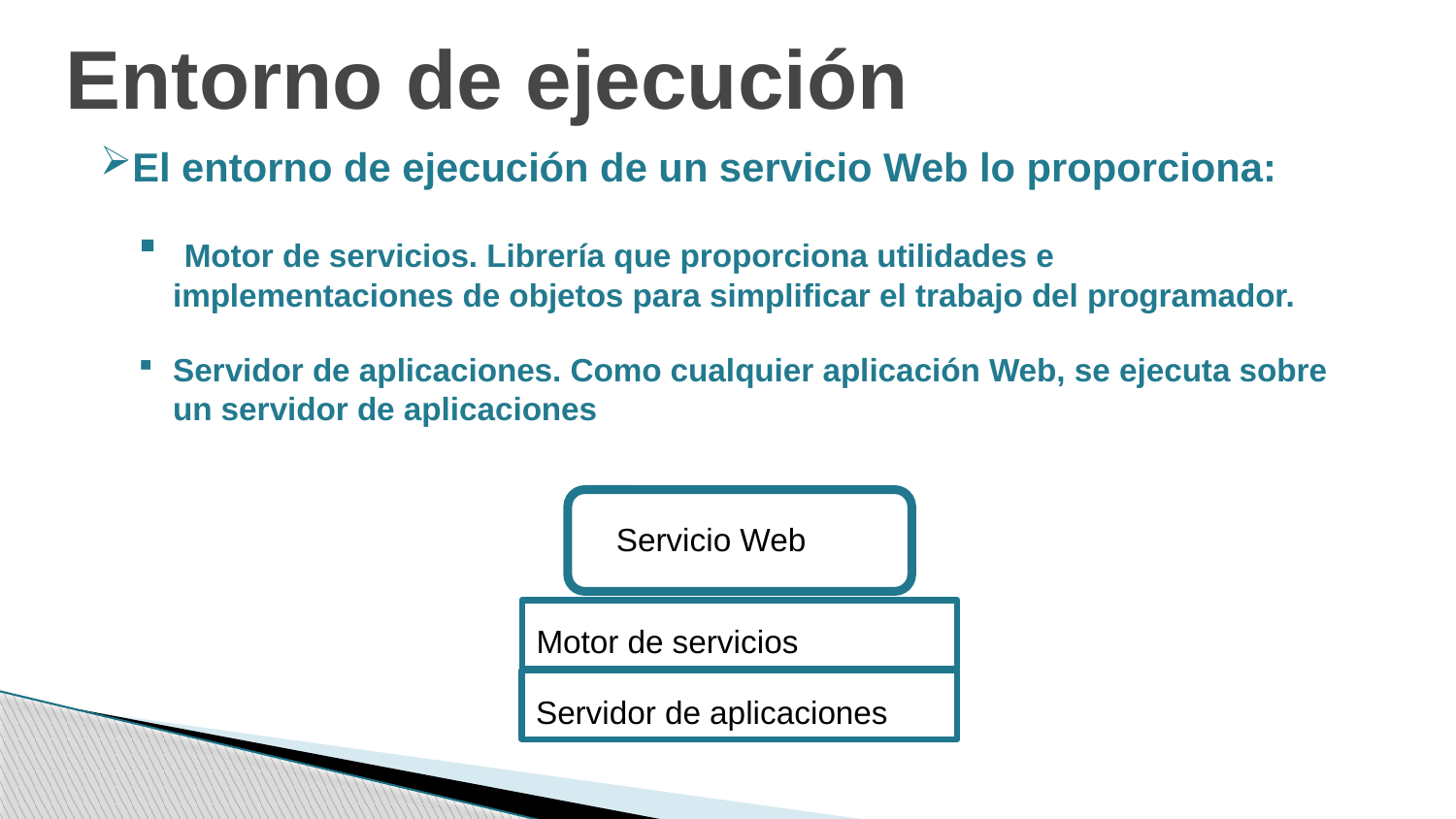

Entorno de ejecución
El entorno de ejecución de un servicio Web lo proporciona:
 Motor de servicios. Librería que proporciona utilidades e implementaciones de objetos para simplificar el trabajo del programador.
Servidor de aplicaciones. Como cualquier aplicación Web, se ejecuta sobre un servidor de aplicaciones

Servicio Web

Motor de servicios

Servidor de aplicaciones